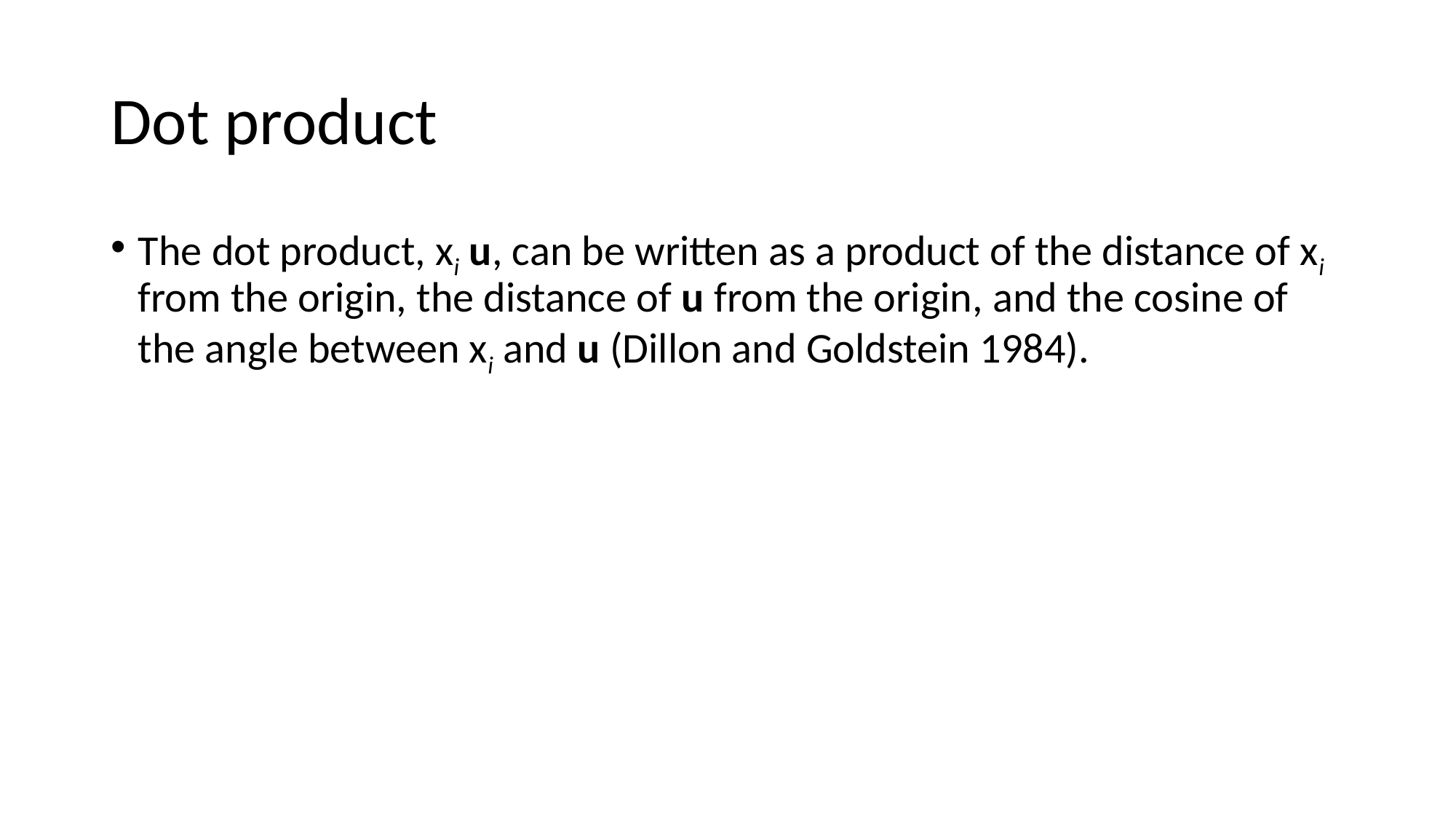

Dot product
The dot product, xi u, can be written as a product of the distance of xi from the origin, the distance of u from the origin, and the cosine of the angle between xi and u (Dillon and Goldstein 1984).